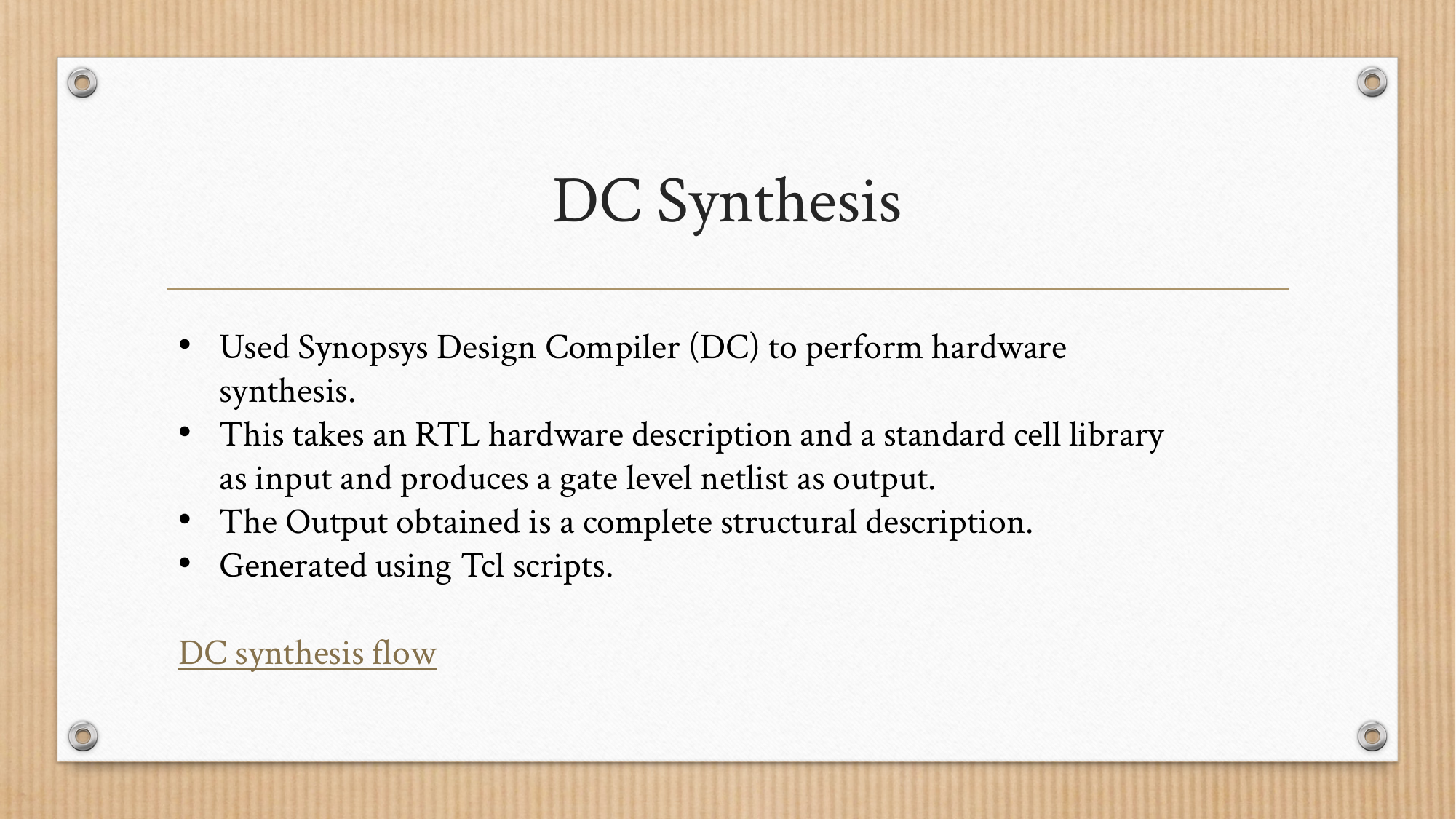

# DC Synthesis
Used Synopsys Design Compiler (DC) to perform hardware synthesis.
This takes an RTL hardware description and a standard cell library as input and produces a gate level netlist as output.
The Output obtained is a complete structural description.
Generated using Tcl scripts.

DC synthesis flow